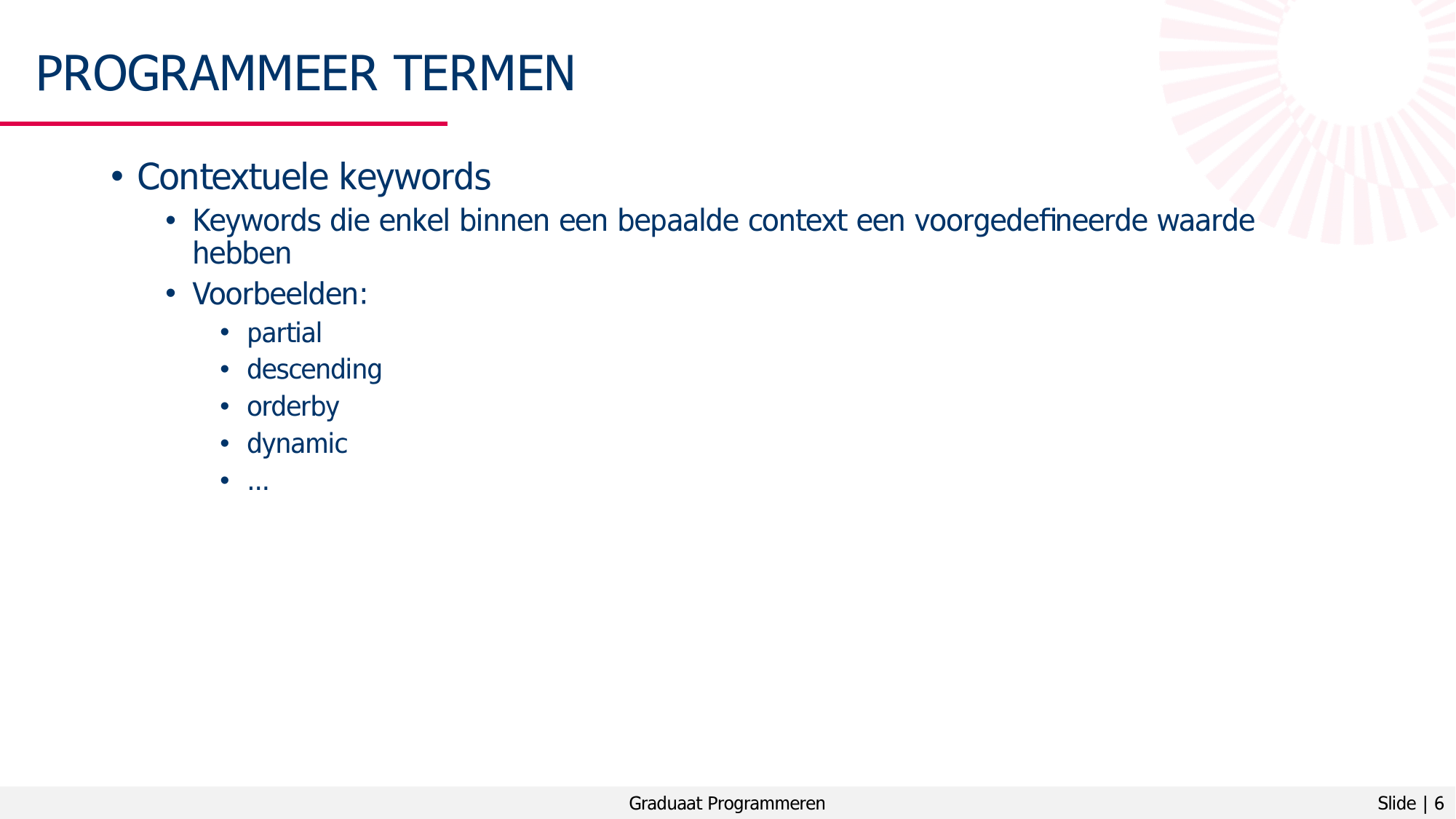

# Programmeer termen
Contextuele keywords
Keywords die enkel binnen een bepaalde context een voorgedefineerde waarde hebben
Voorbeelden:
partial
descending
orderby
dynamic
…